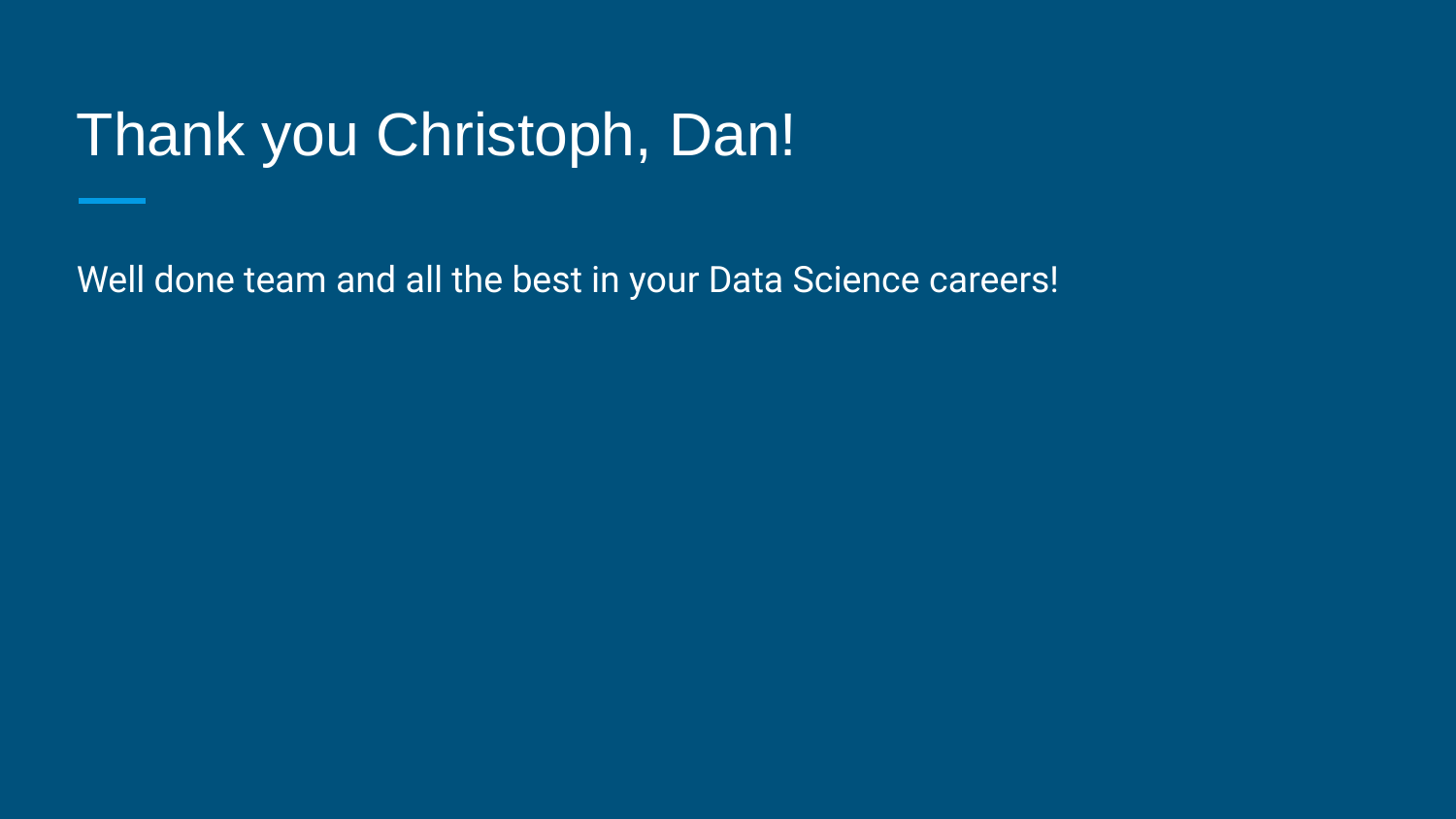

# Thank you Christoph, Dan!
Well done team and all the best in your Data Science careers!